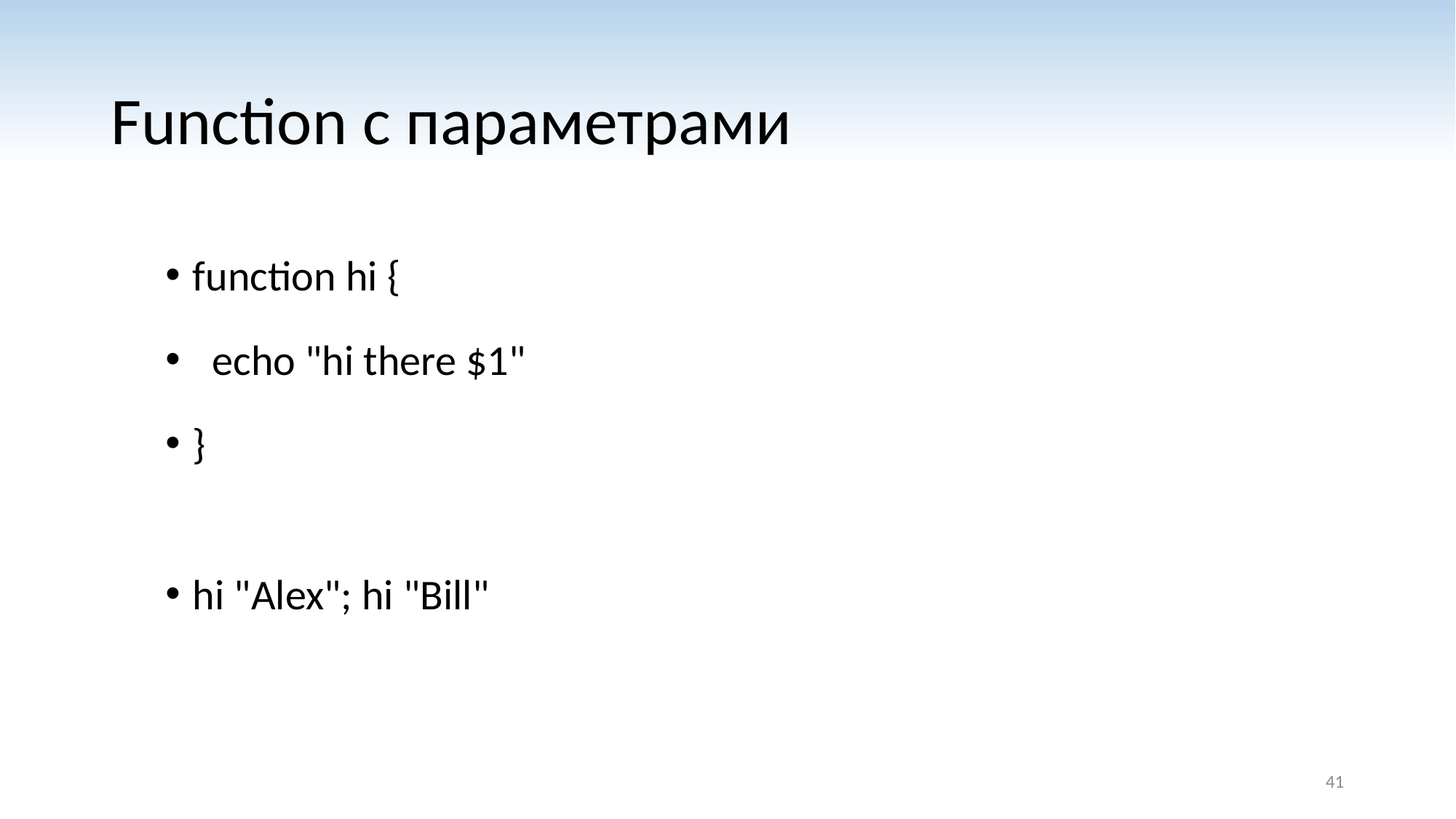

# Function с параметрами
function hi {
  echo "hi there $1"
}

hi "Alex"; hi "Bill"
41